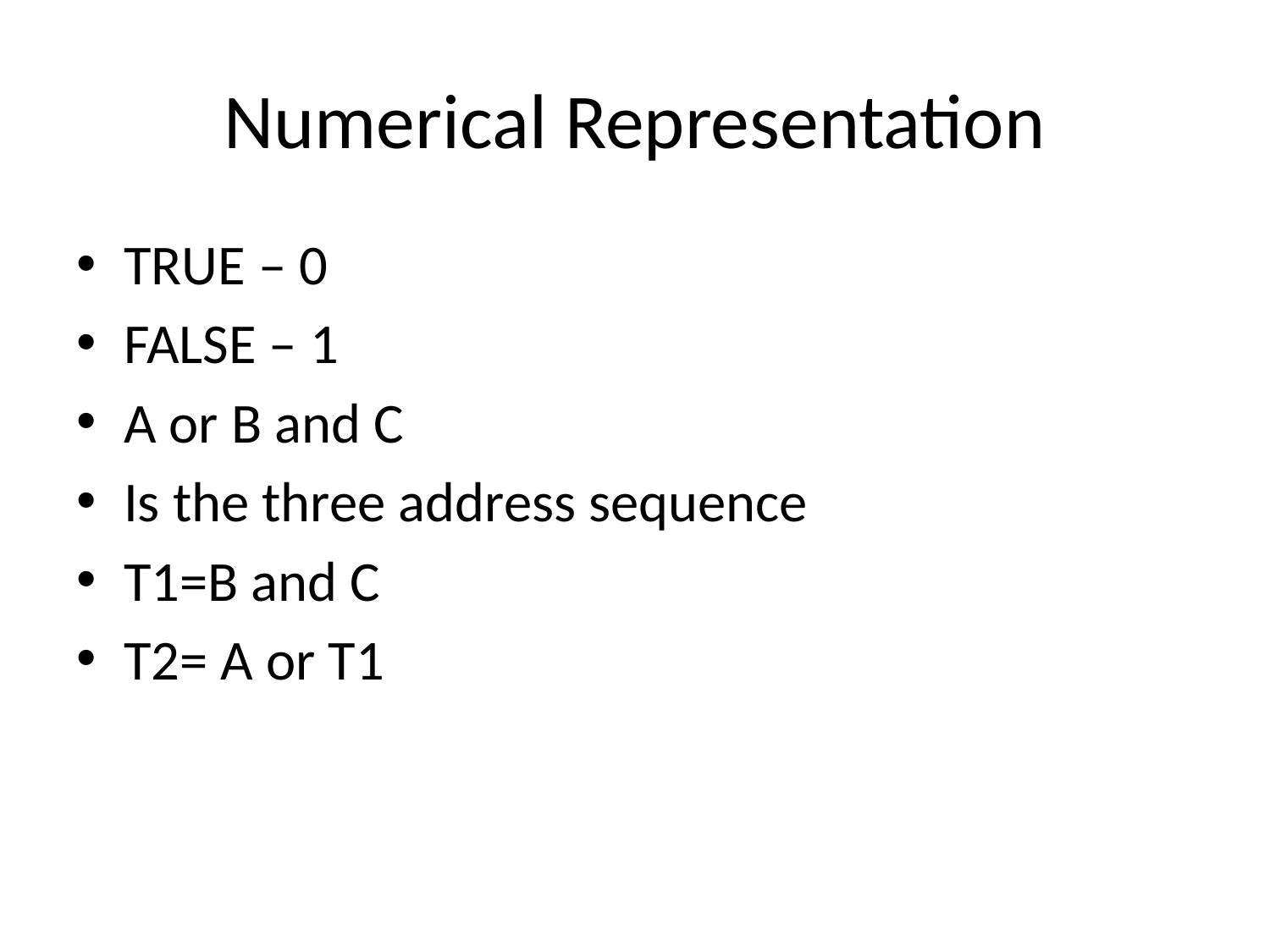

# Numerical Representation
TRUE – 0
FALSE – 1
A or B and C
Is the three address sequence
T1=B and C
T2= A or T1